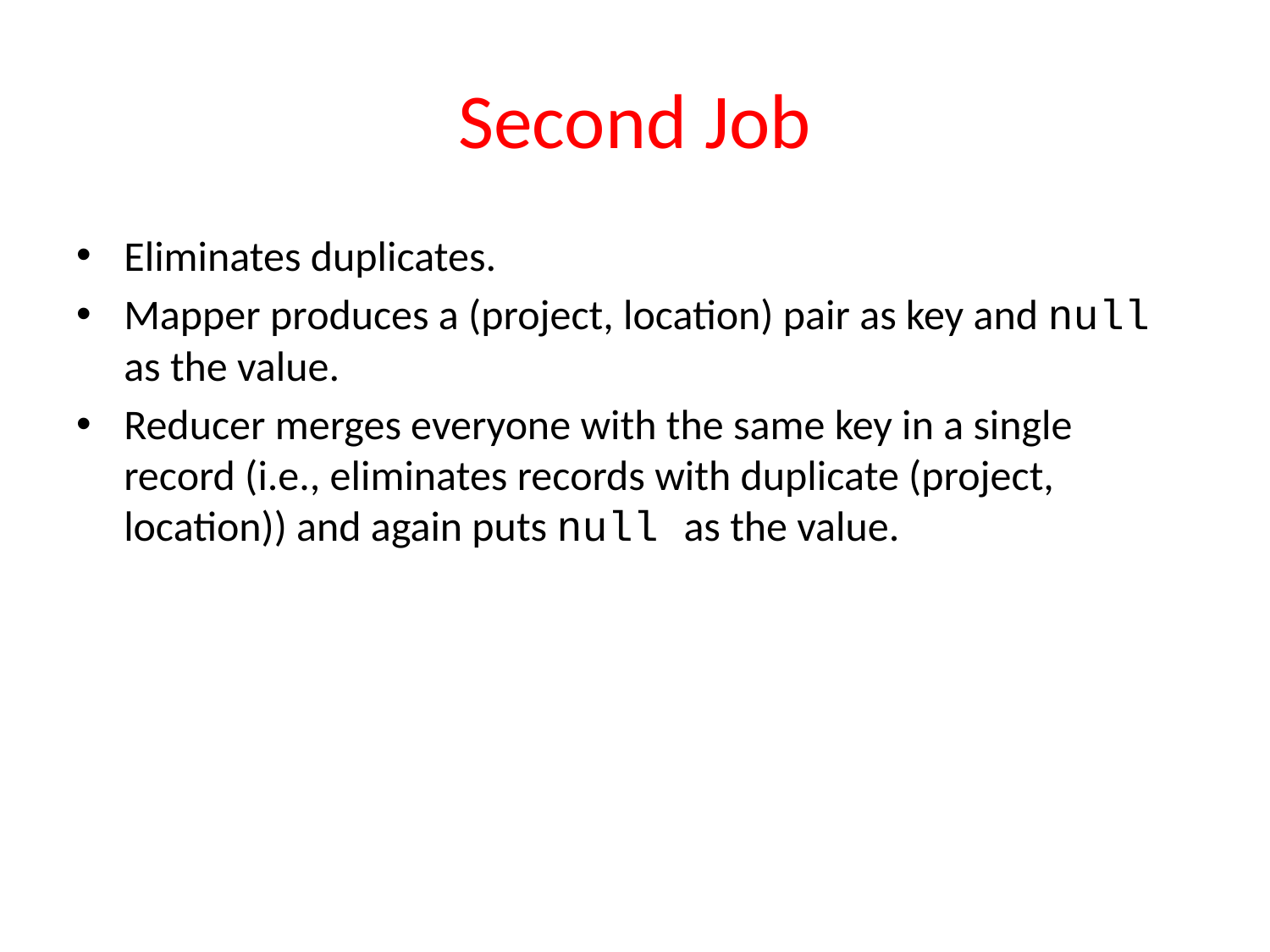

# Second Job
Eliminates duplicates.
Mapper produces a (project, location) pair as key and null as the value.
Reducer merges everyone with the same key in a single record (i.e., eliminates records with duplicate (project, location)) and again puts null as the value.